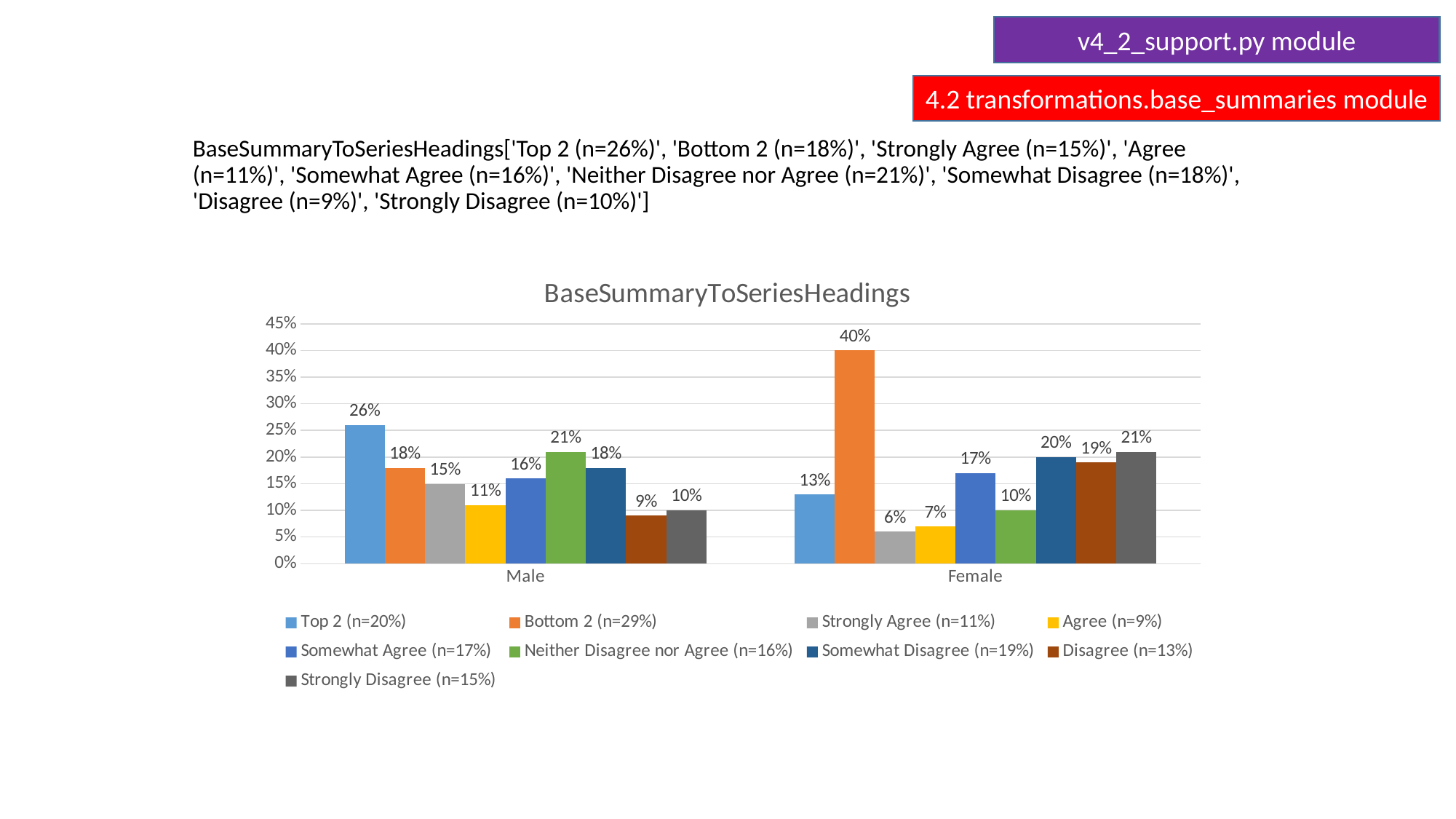

4.2 transformations.base_summaries module
# BaseSummaryToSeriesHeadings['Top 2 (n=26%)', 'Bottom 2 (n=18%)', 'Strongly Agree (n=15%)', 'Agree (n=11%)', 'Somewhat Agree (n=16%)', 'Neither Disagree nor Agree (n=21%)', 'Somewhat Disagree (n=18%)', 'Disagree (n=9%)', 'Strongly Disagree (n=10%)']

### Chart: BaseSummaryToSeriesHeadings

| Category | Top 2 (n=20%) | Bottom 2 (n=29%) | Strongly Agree (n=11%) | Agree (n=9%) | Somewhat Agree (n=17%) | Neither Disagree nor Agree (n=16%) | Somewhat Disagree (n=19%) | Disagree (n=13%) | Strongly Disagree (n=15%) |
|---|---|---|---|---|---|---|---|---|---|
| Male | 0.26 | 0.18 | 0.15 | 0.11 | 0.16 | 0.21 | 0.18 | 0.09 | 0.1 |
| Female | 0.13 | 0.4 | 0.06 | 0.07 | 0.17 | 0.1 | 0.2 | 0.19 | 0.21 |